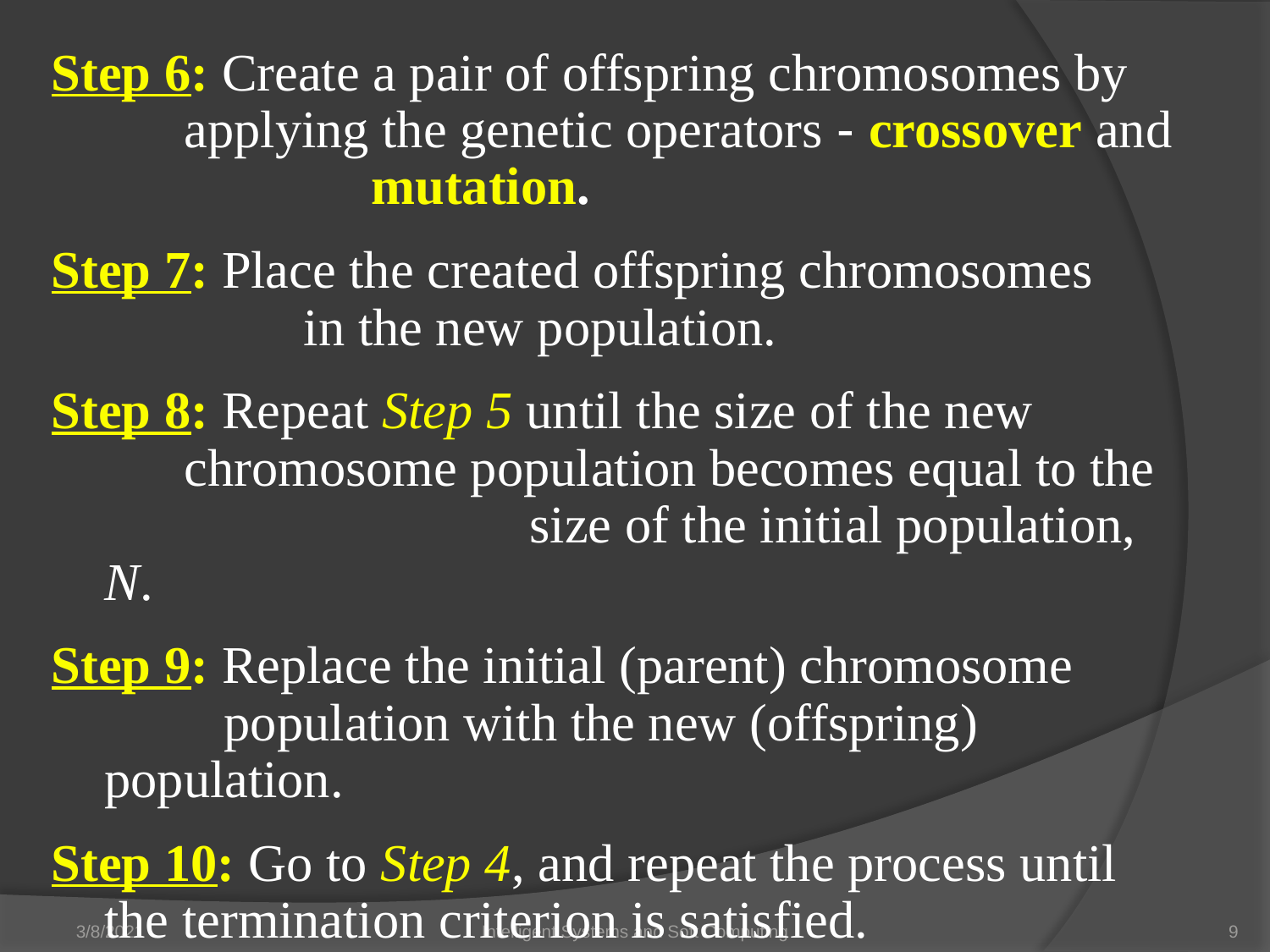

Step 6: Create a pair of offspring chromosomes by           applying the genetic operators - crossover and                      mutation.
Step 7: Place the created offspring chromosomes                       in the new population.
Step 8: Repeat Step 5 until the size of the new                  chromosome population becomes equal to the                                   size of the initial population, N.
Step 9: Replace the initial (parent) chromosome                  population with the new (offspring) population.
Step 10: Go to Step 4, and repeat the process until the termination criterion is satisfied.
3/8/2021
Intelligent Systems and Soft Computing
9